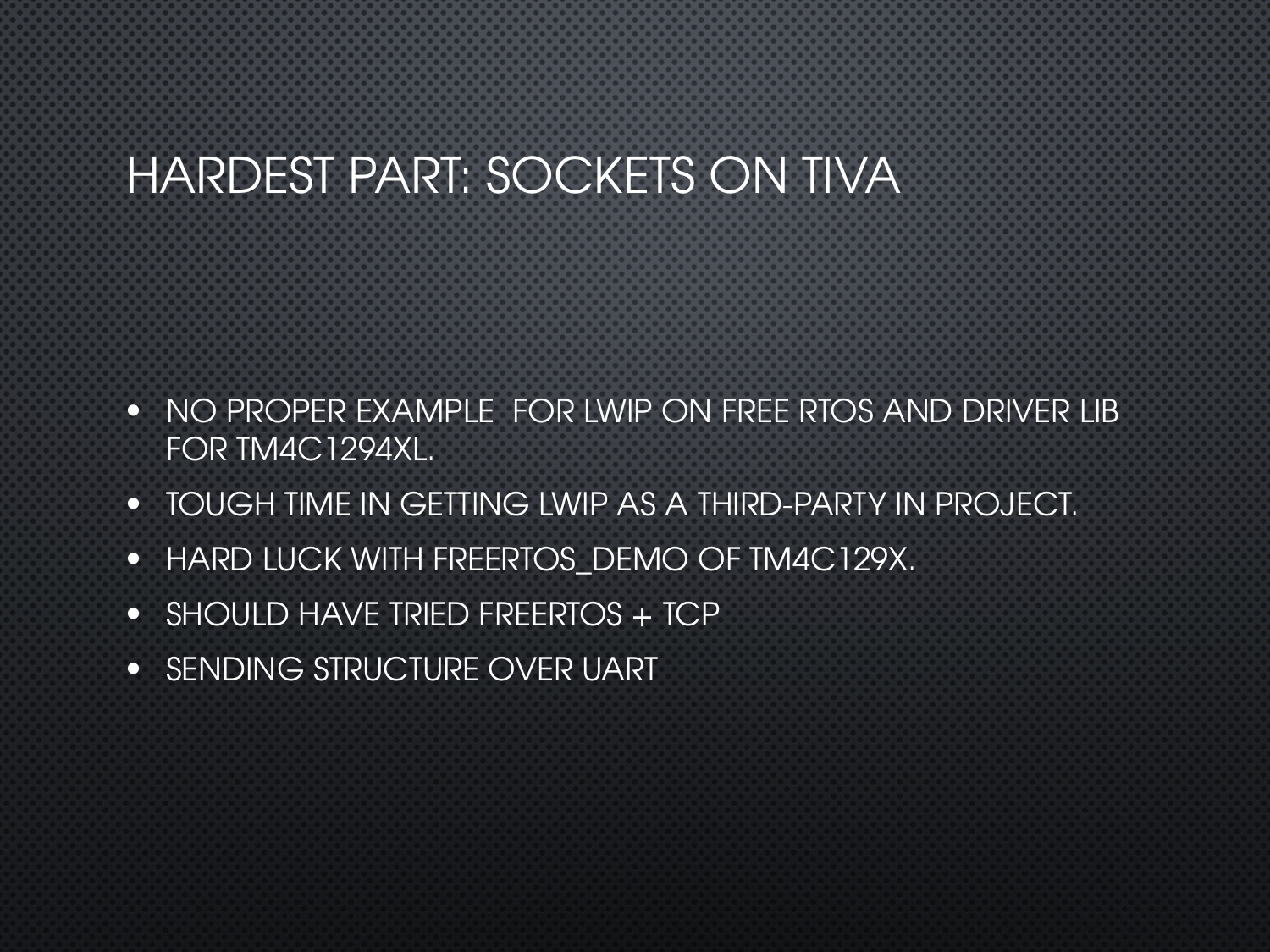

# Hardest PART: Sockets on TIVA
No proper example  for LWIP on Free RTOS and Driver Lib for TM4C1294XL.
Tough time in getting LWIP as a third-party in project.
Hard luck with freertos_demo of TM4C129X.
Should have tried FreeRTOS + TCP
Sending Structure over UART